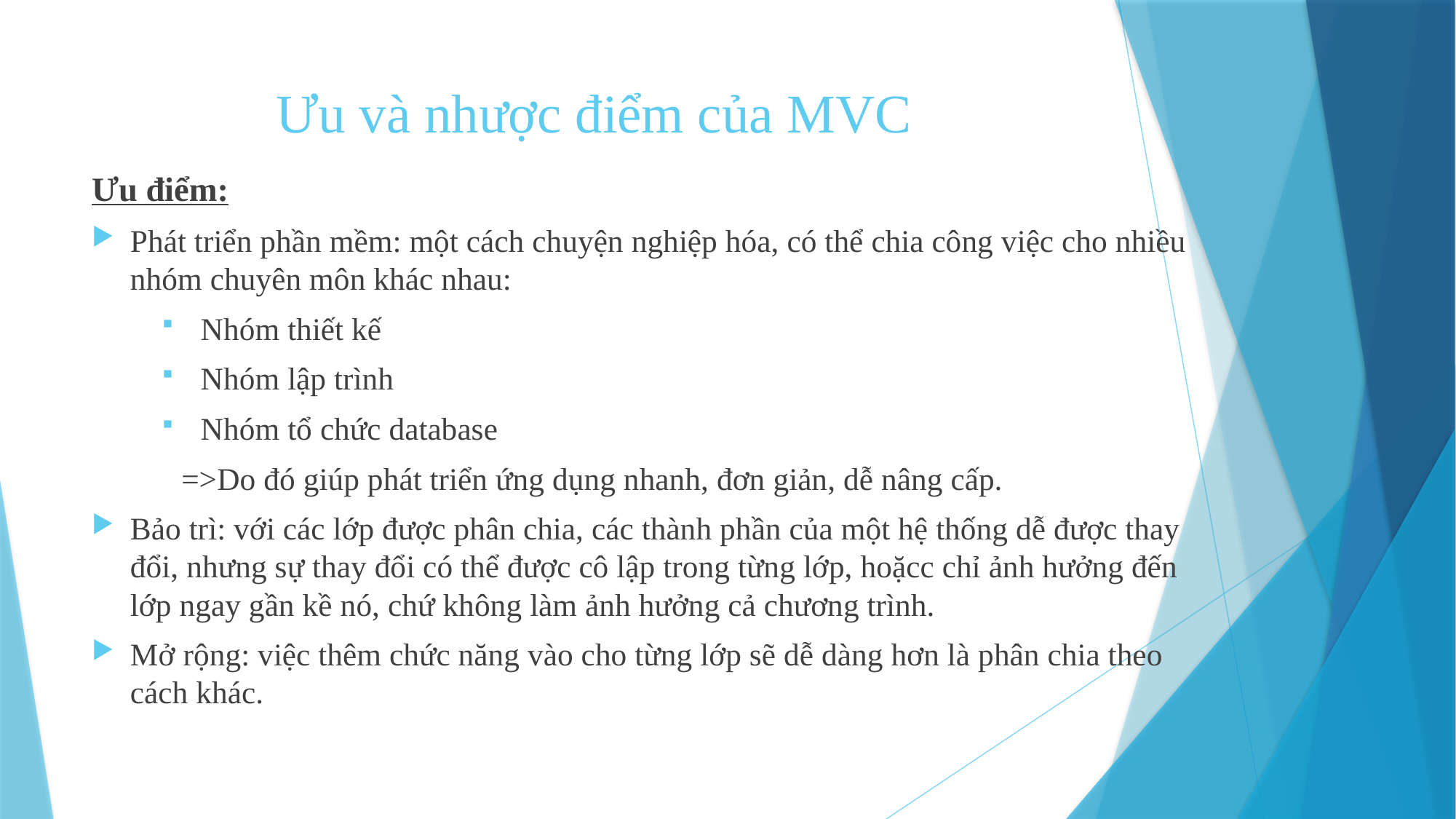

# Ưu và nhược điểm của MVC
Ưu điểm:
Phát triển phần mềm: một cách chuyện nghiệp hóa, có thể chia công việc cho nhiều nhóm chuyên môn khác nhau:
Nhóm thiết kế
Nhóm lập trình
Nhóm tổ chức database
=>Do đó giúp phát triển ứng dụng nhanh, đơn giản, dễ nâng cấp.
Bảo trì: với các lớp được phân chia, các thành phần của một hệ thống dễ được thay đổi, nhưng sự thay đổi có thể được cô lập trong từng lớp, hoặcc chỉ ảnh hưởng đến lớp ngay gần kề nó, chứ không làm ảnh hưởng cả chương trình.
Mở rộng: việc thêm chức năng vào cho từng lớp sẽ dễ dàng hơn là phân chia theo cách khác.